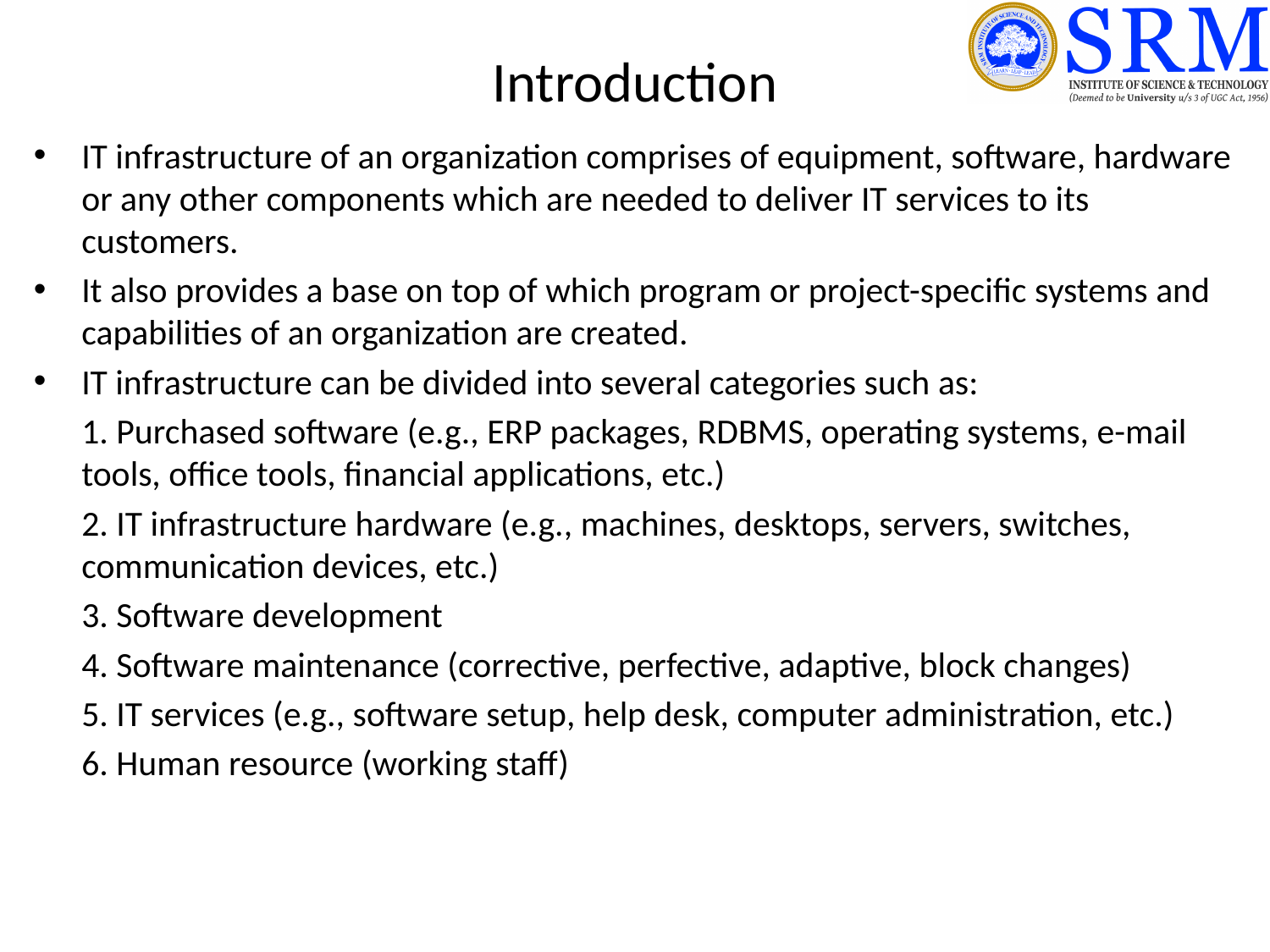

# Introduction
IT infrastructure of an organization comprises of equipment, software, hardware or any other components which are needed to deliver IT services to its customers.
It also provides a base on top of which program or project-specific systems and capabilities of an organization are created.
IT infrastructure can be divided into several categories such as:
	1. Purchased software (e.g., ERP packages, RDBMS, operating systems, e-mail tools, office tools, financial applications, etc.)
	2. IT infrastructure hardware (e.g., machines, desktops, servers, switches, communication devices, etc.)
	3. Software development
	4. Software maintenance (corrective, perfective, adaptive, block changes)
	5. IT services (e.g., software setup, help desk, computer administration, etc.)
	6. Human resource (working staff)